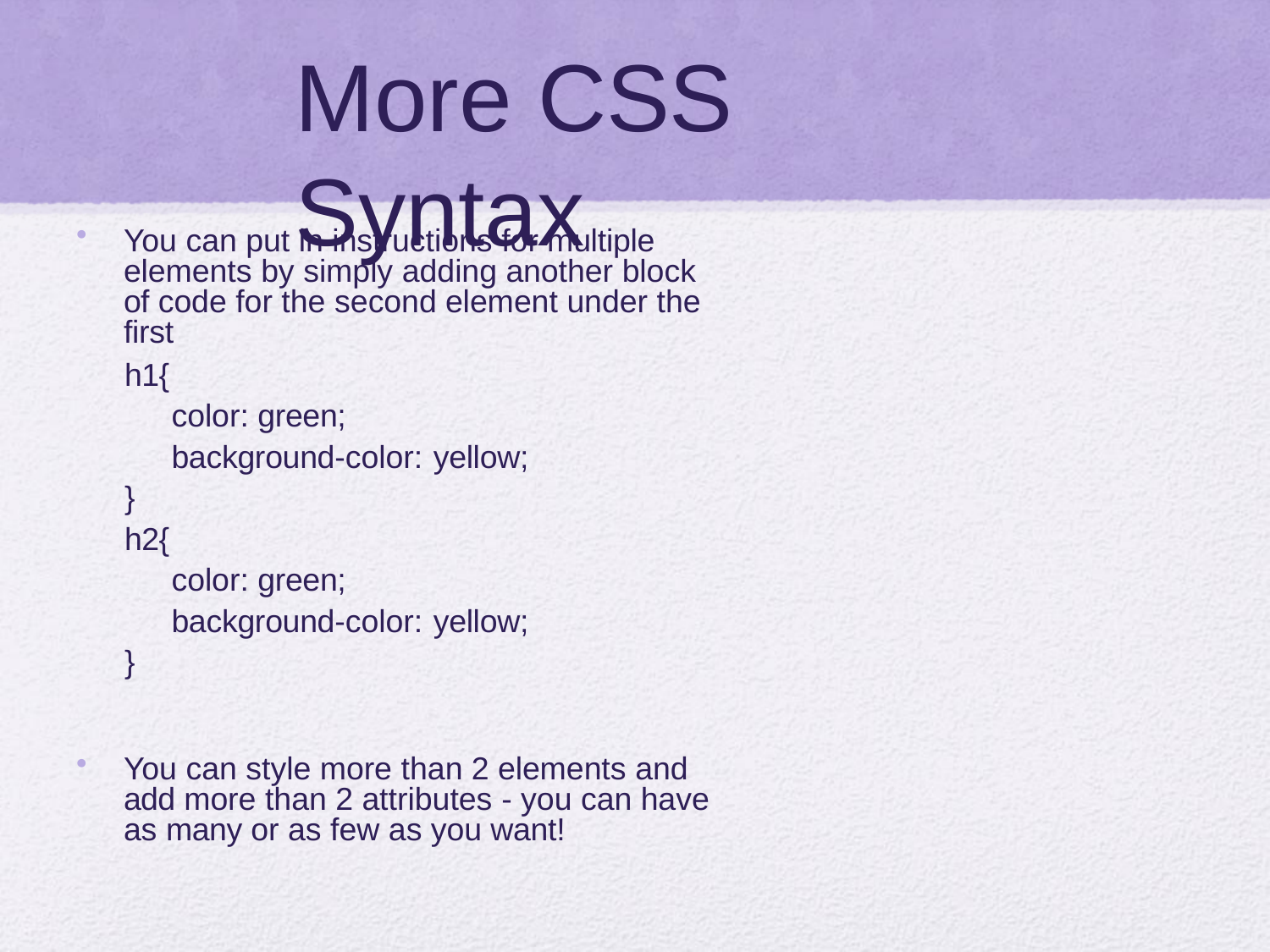

# More CSS	Syntax
You can put in instructions for multiple elements by simply adding another block of code for the second element under the first
h1{
color: green;
background-color: yellow;
}
h2{
color: green;
background-color: yellow;
}

You can style more than 2 elements and add more than 2 attributes - you can have as many or as few as you want!